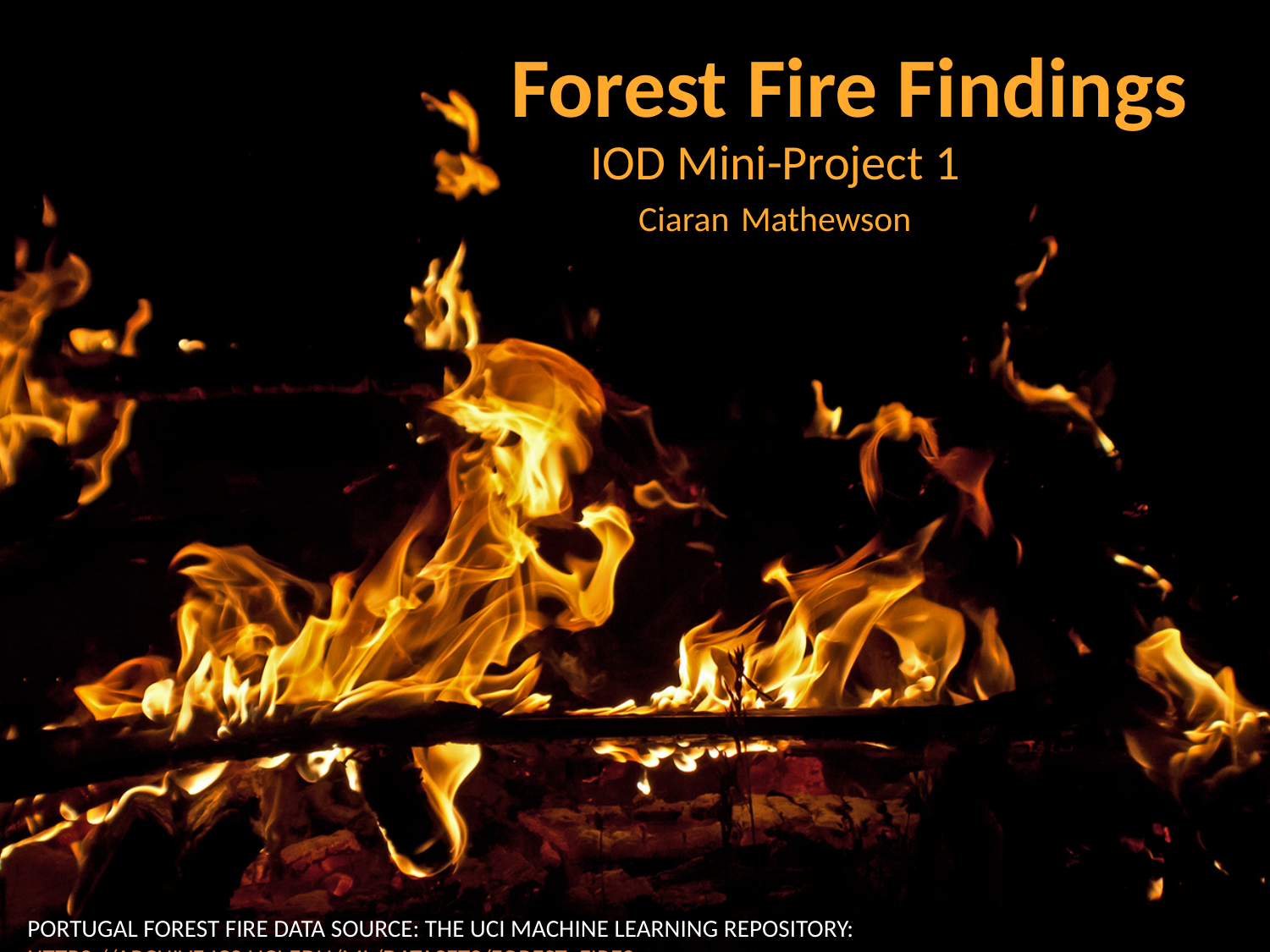

Forest Fire Findings
IOD Mini-Project 1
Ciaran Mathewson

Portugal forest fire data source: the UCI Machine Learning Repository: https://archive.ics.uci.edu/ml/datasets/Forest+Fires